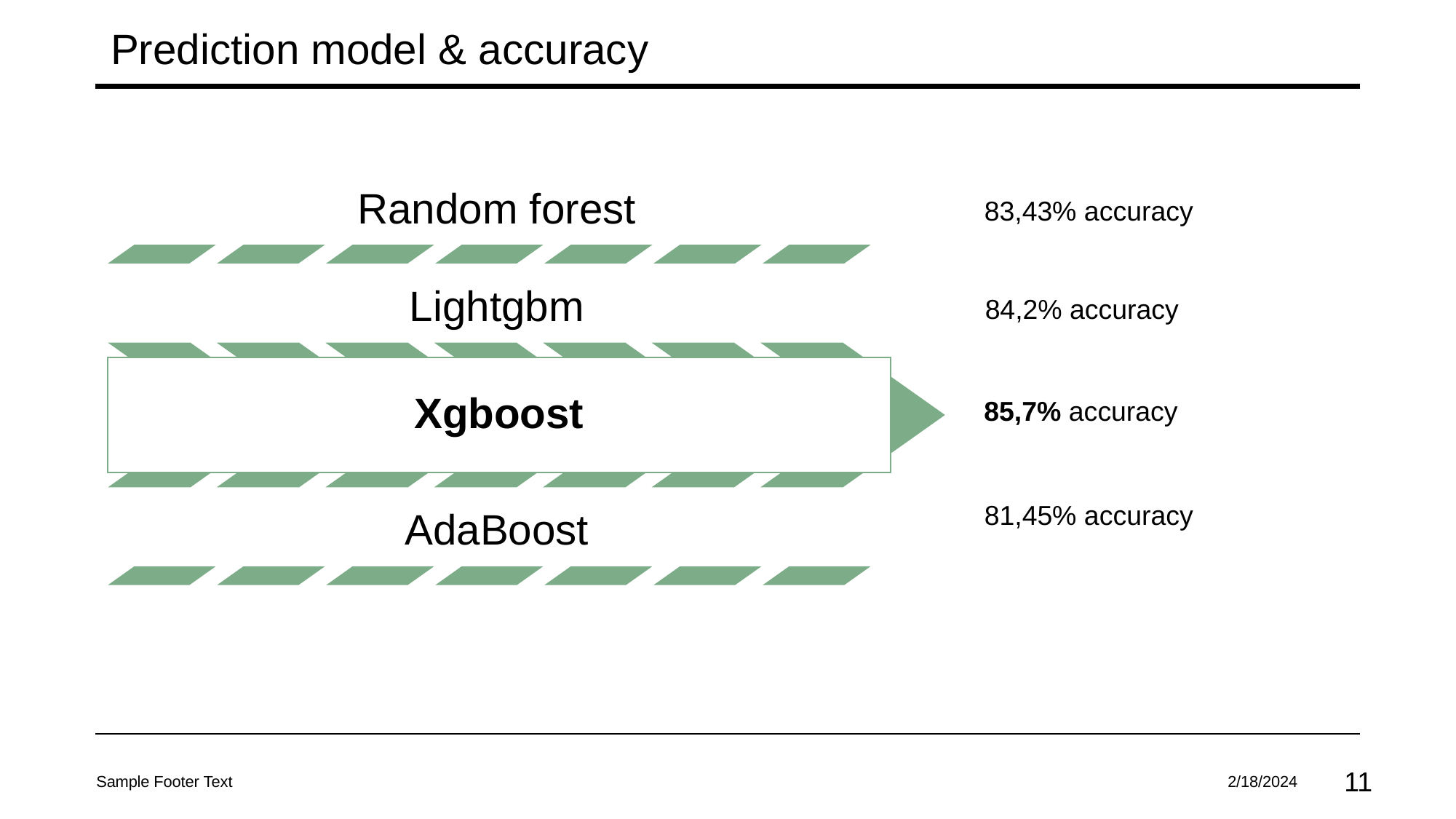

Prediction model & accuracy
Random forest
Lightgbm
Xgboost
AdaBoost
83,43% accuracy
84,2% accuracy
85,7% accuracy

81,45% accuracy
Sample Footer Text
2/18/2024
11